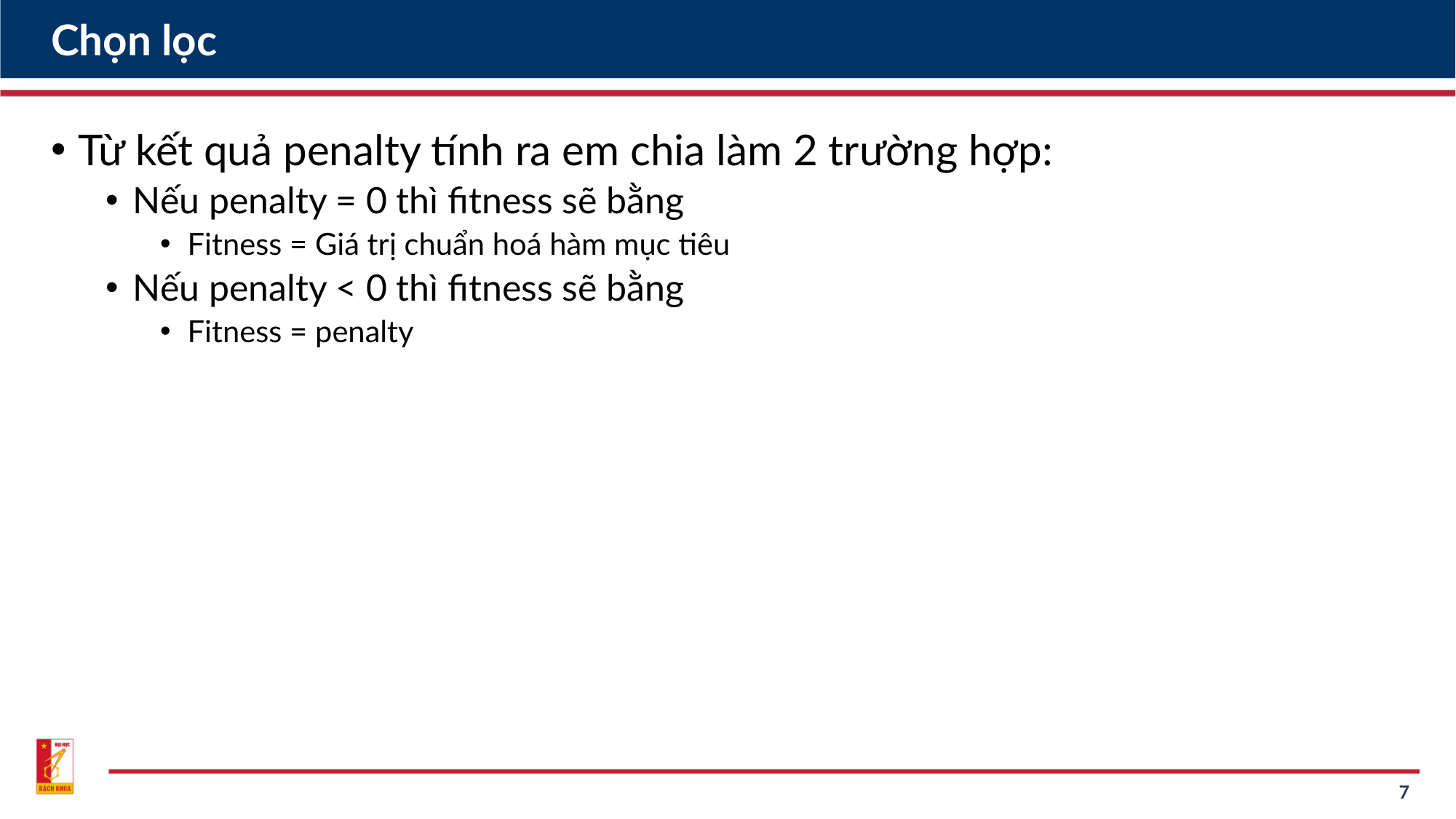

# Chọn lọc
Từ kết quả penalty tính ra em chia làm 2 trường hợp:
Nếu penalty = 0 thì fitness sẽ bằng
Fitness = Giá trị chuẩn hoá hàm mục tiêu
Nếu penalty < 0 thì fitness sẽ bằng
Fitness = penalty

7